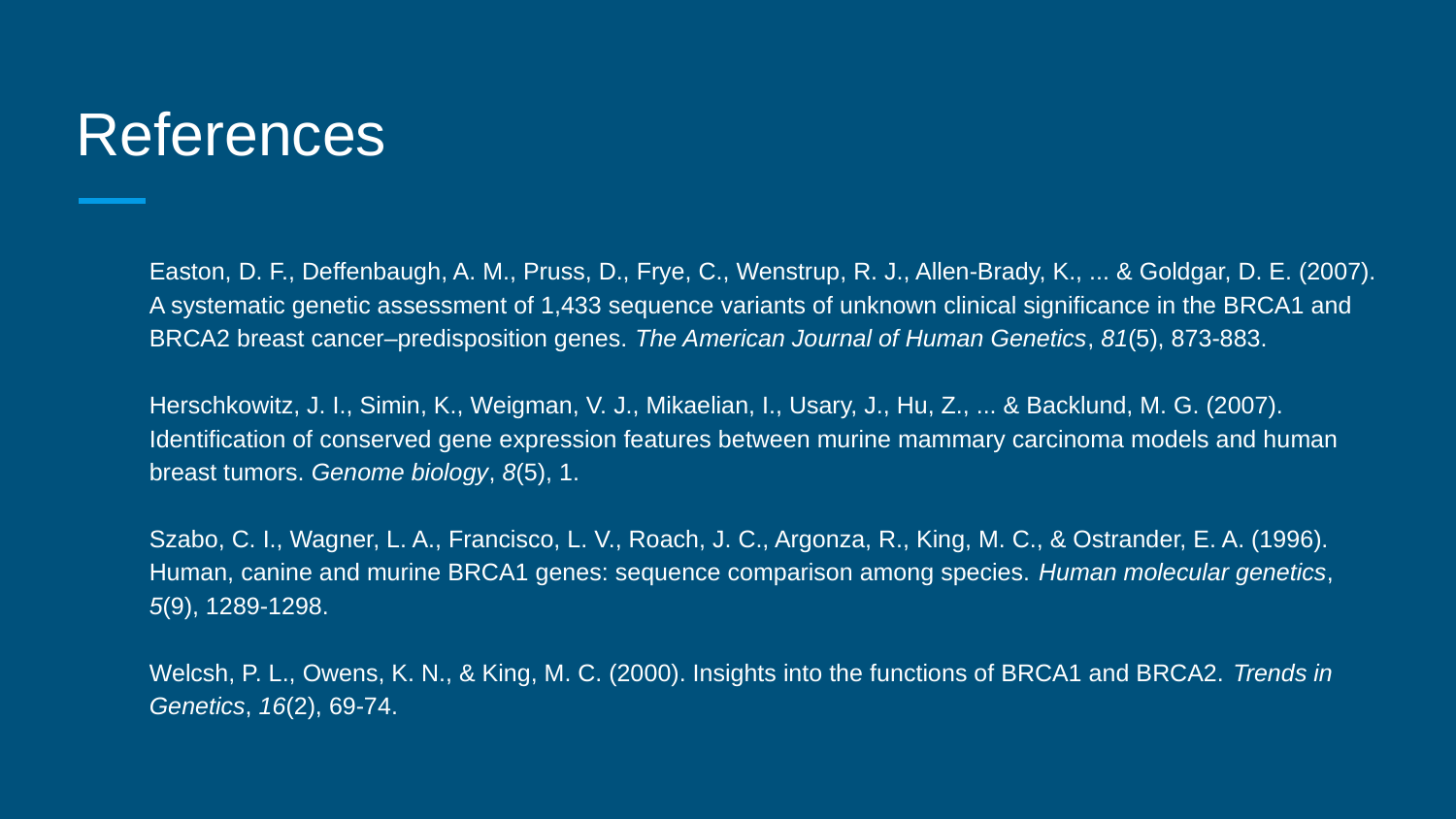

# References
Easton, D. F., Deffenbaugh, A. M., Pruss, D., Frye, C., Wenstrup, R. J., Allen-Brady, K., ... & Goldgar, D. E. (2007). A systematic genetic assessment of 1,433 sequence variants of unknown clinical significance in the BRCA1 and BRCA2 breast cancer–predisposition genes. The American Journal of Human Genetics, 81(5), 873-883.

Herschkowitz, J. I., Simin, K., Weigman, V. J., Mikaelian, I., Usary, J., Hu, Z., ... & Backlund, M. G. (2007). Identification of conserved gene expression features between murine mammary carcinoma models and human breast tumors. Genome biology, 8(5), 1.

Szabo, C. I., Wagner, L. A., Francisco, L. V., Roach, J. C., Argonza, R., King, M. C., & Ostrander, E. A. (1996). Human, canine and murine BRCA1 genes: sequence comparison among species. Human molecular genetics, 5(9), 1289-1298.

Welcsh, P. L., Owens, K. N., & King, M. C. (2000). Insights into the functions of BRCA1 and BRCA2. Trends in Genetics, 16(2), 69-74.